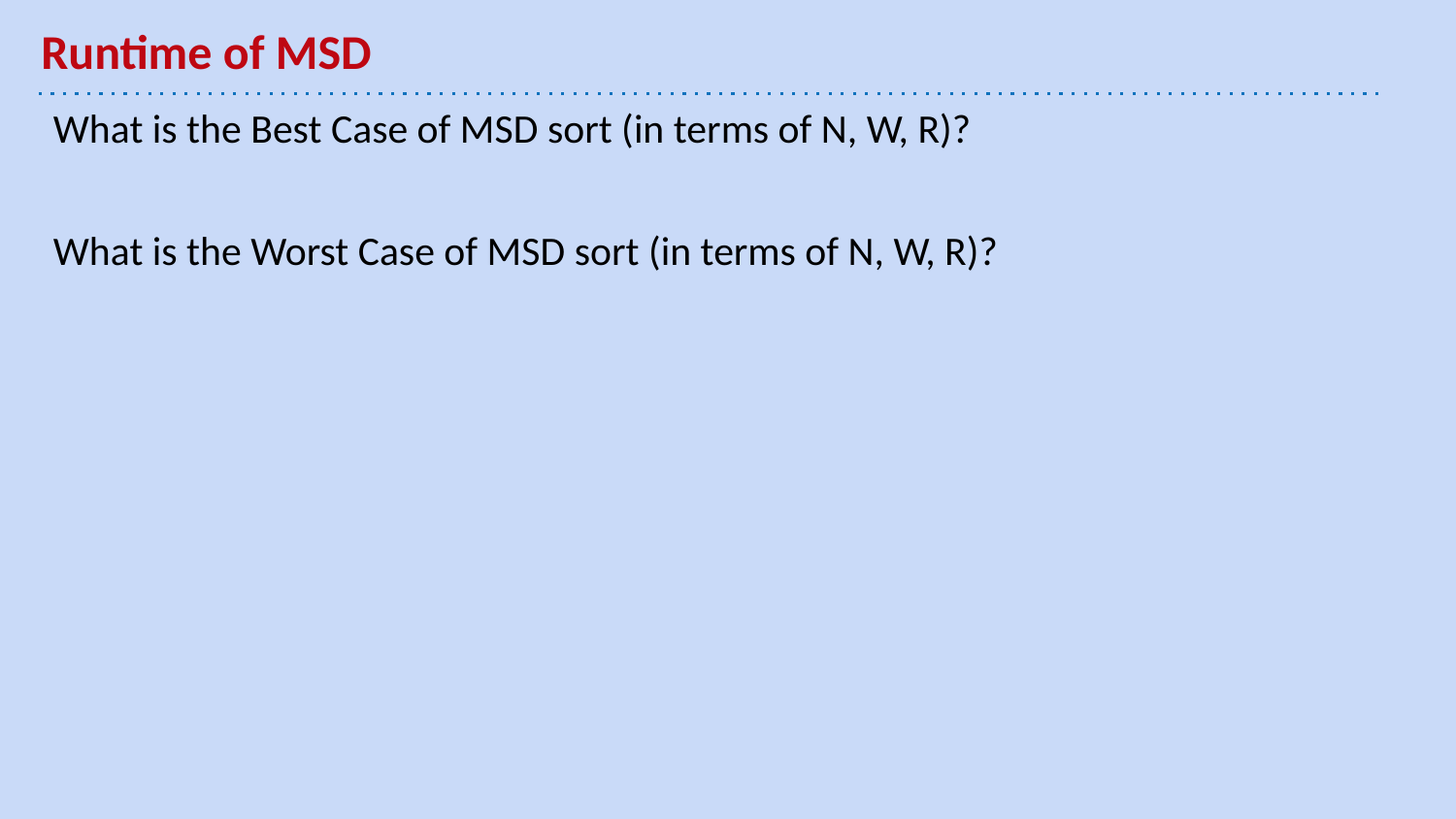

# Runtime of MSD
What is the Best Case of MSD sort (in terms of N, W, R)?

What is the Worst Case of MSD sort (in terms of N, W, R)?